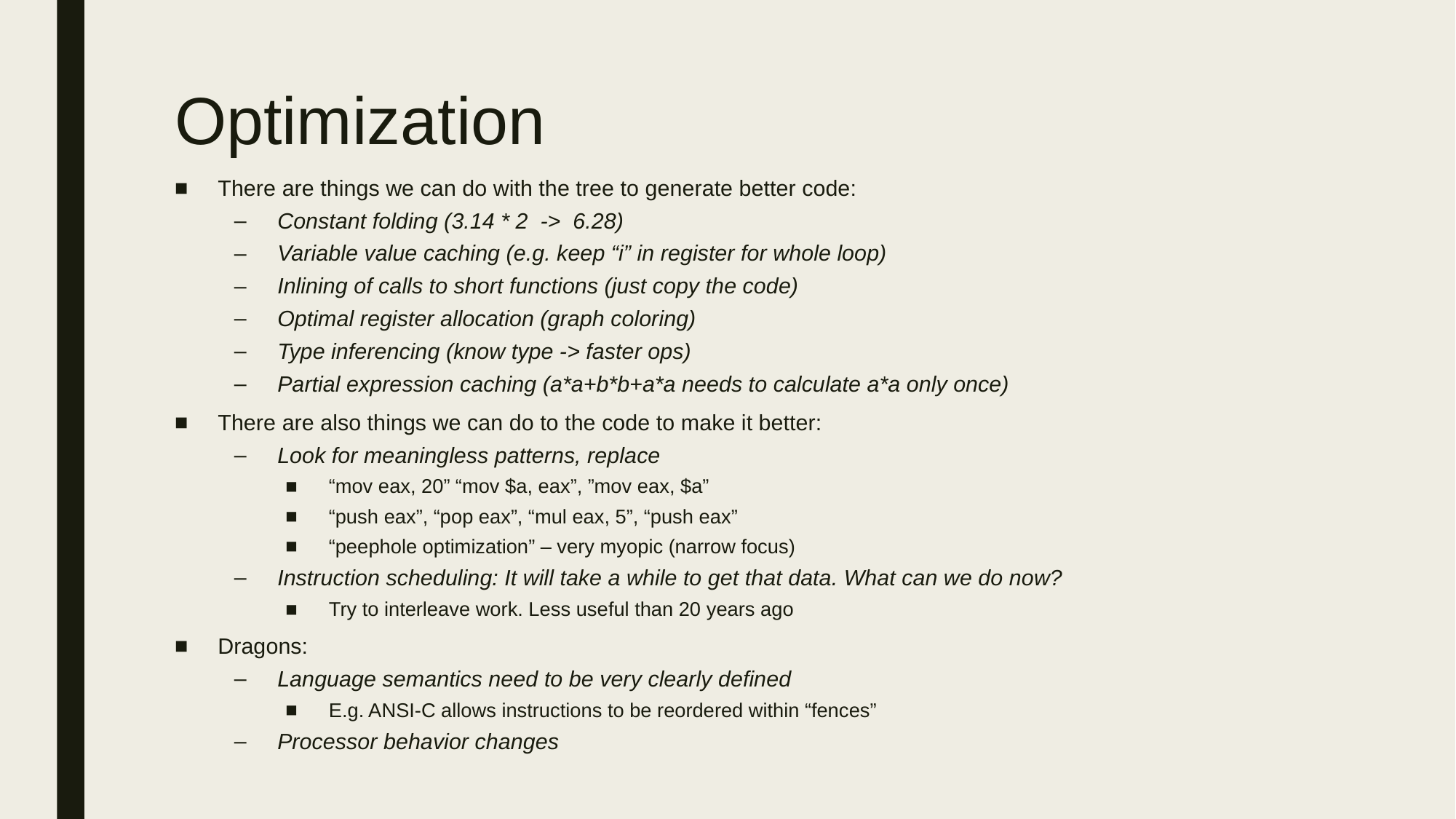

# Optimization
There are things we can do with the tree to generate better code:
Constant folding (3.14 * 2  ->  6.28)
Variable value caching (e.g. keep “i” in register for whole loop)
Inlining of calls to short functions (just copy the code)
Optimal register allocation (graph coloring)
Type inferencing (know type -> faster ops)
Partial expression caching (a*a+b*b+a*a needs to calculate a*a only once)
There are also things we can do to the code to make it better:
Look for meaningless patterns, replace
“mov eax, 20” “mov $a, eax”, ”mov eax, $a”
“push eax”, “pop eax”, “mul eax, 5”, “push eax”
“peephole optimization” – very myopic (narrow focus)
Instruction scheduling: It will take a while to get that data. What can we do now?
Try to interleave work. Less useful than 20 years ago
Dragons:
Language semantics need to be very clearly defined
E.g. ANSI-C allows instructions to be reordered within “fences”
Processor behavior changes